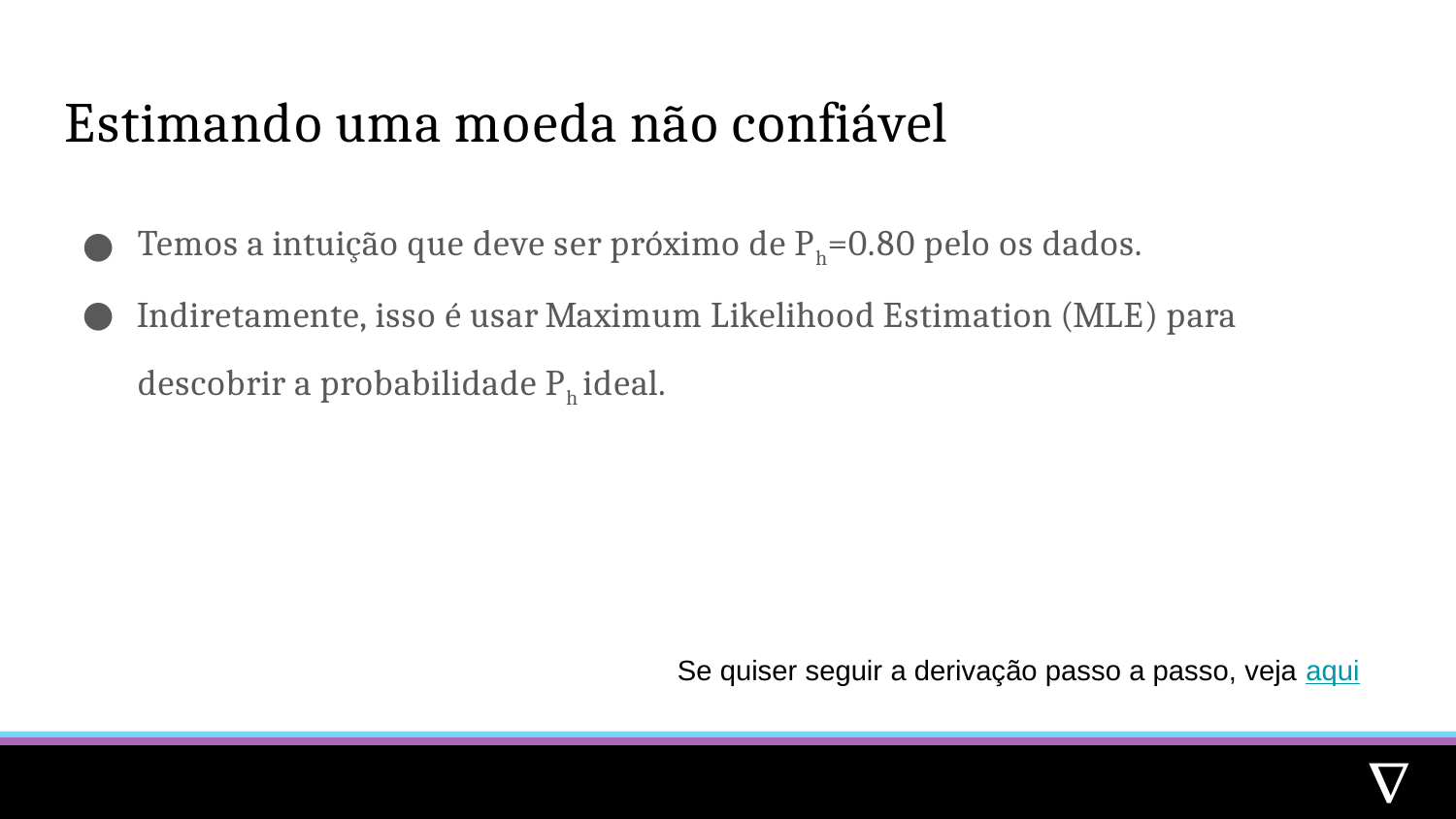

# Estimando uma moeda não confiável
Temos a intuição que deve ser próximo de Ph=0.80 pelo os dados.
Indiretamente, isso é usar Maximum Likelihood Estimation (MLE) para descobrir a probabilidade Ph ideal.

Se quiser seguir a derivação passo a passo, veja aqui